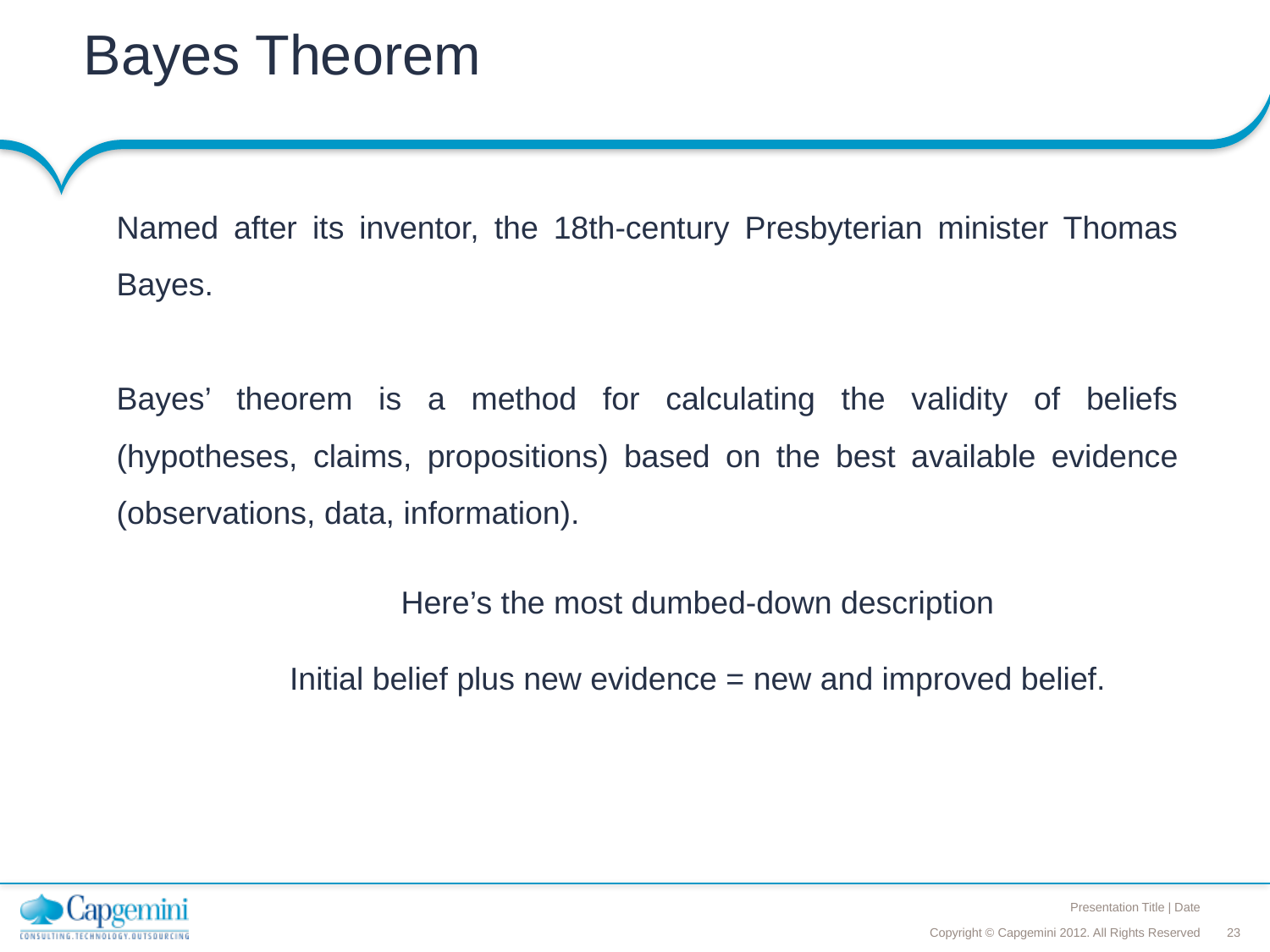

# Bayes Theorem
Named after its inventor, the 18th-century Presbyterian minister Thomas Bayes.

Bayes’ theorem is a method for calculating the validity of beliefs (hypotheses, claims, propositions) based on the best available evidence (observations, data, information).
Here’s the most dumbed-down description

Initial belief plus new evidence = new and improved belief.